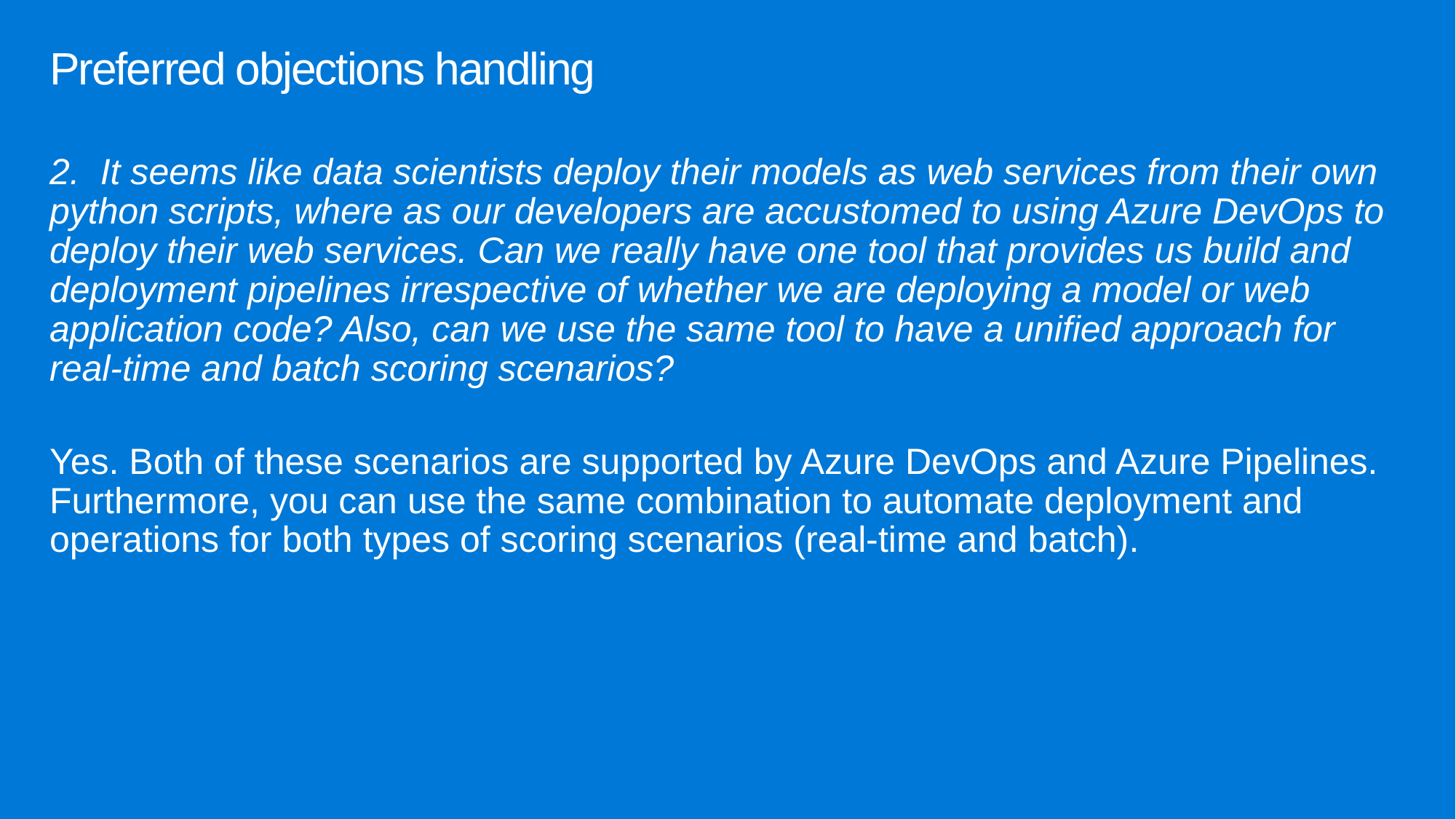

# Preferred objections handling
2.  It seems like data scientists deploy their models as web services from their own python scripts, where as our developers are accustomed to using Azure DevOps to deploy their web services. Can we really have one tool that provides us build and deployment pipelines irrespective of whether we are deploying a model or web application code? Also, can we use the same tool to have a unified approach for real-time and batch scoring scenarios?

Yes. Both of these scenarios are supported by Azure DevOps and Azure Pipelines. Furthermore, you can use the same combination to automate deployment and operations for both types of scoring scenarios (real-time and batch).